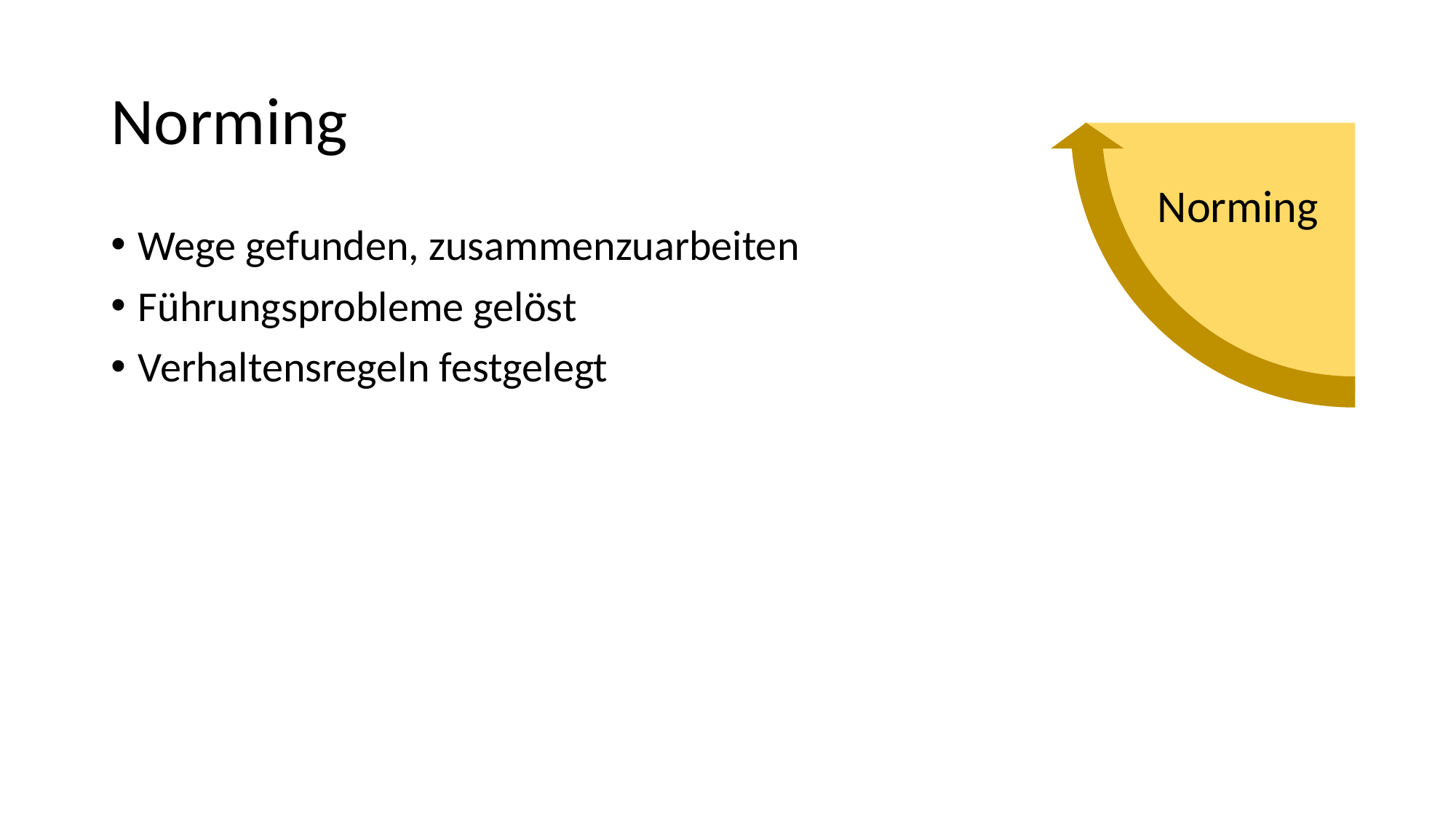

Norming
# Norming
Wege gefunden, zusammenzuarbeiten
Führungsprobleme gelöst
Verhaltensregeln festgelegt